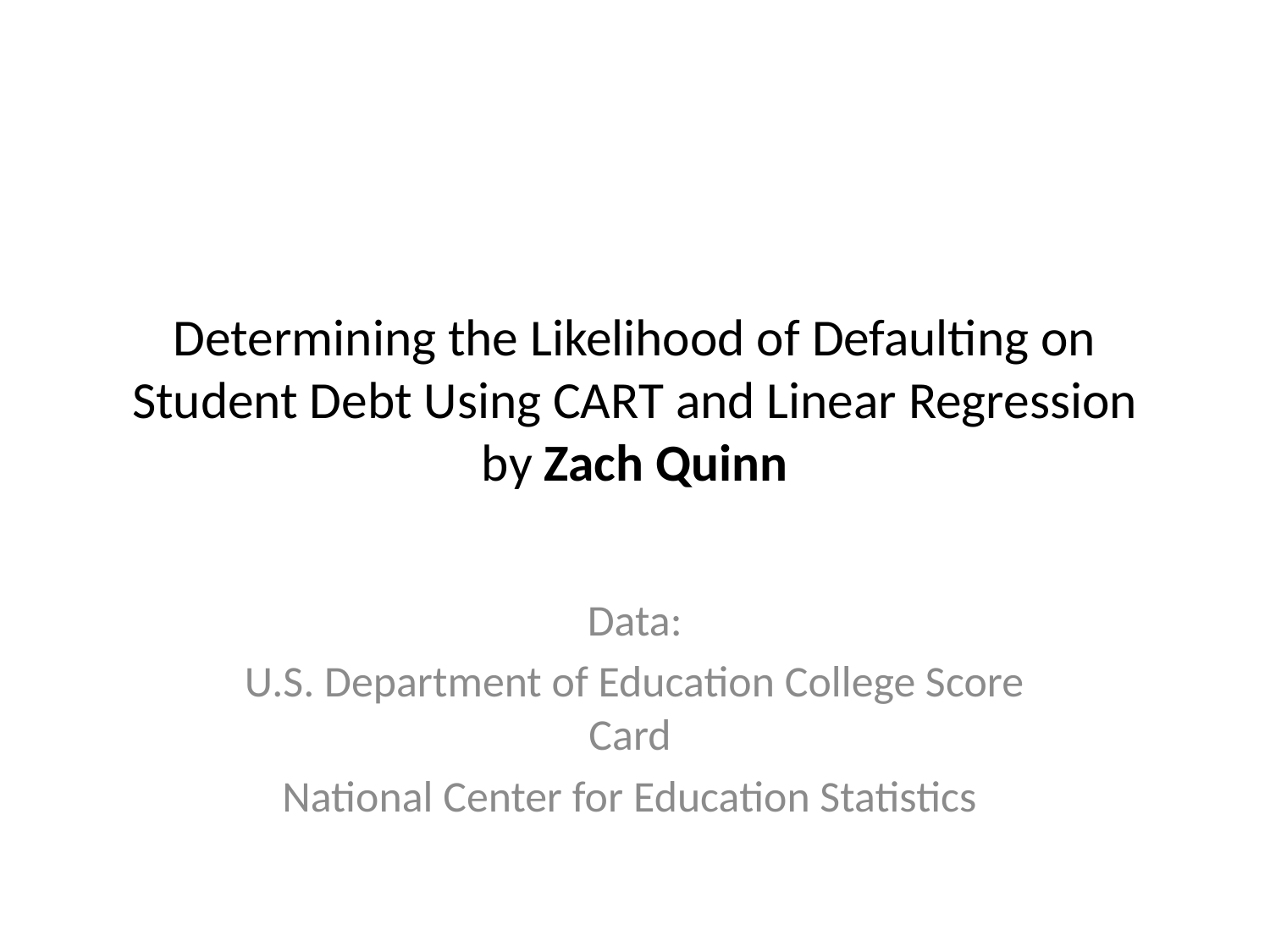

# Determining the Likelihood of Defaulting on Student Debt Using CART and Linear Regression by Zach Quinn
Data:
U.S. Department of Education College Score Card
National Center for Education Statistics